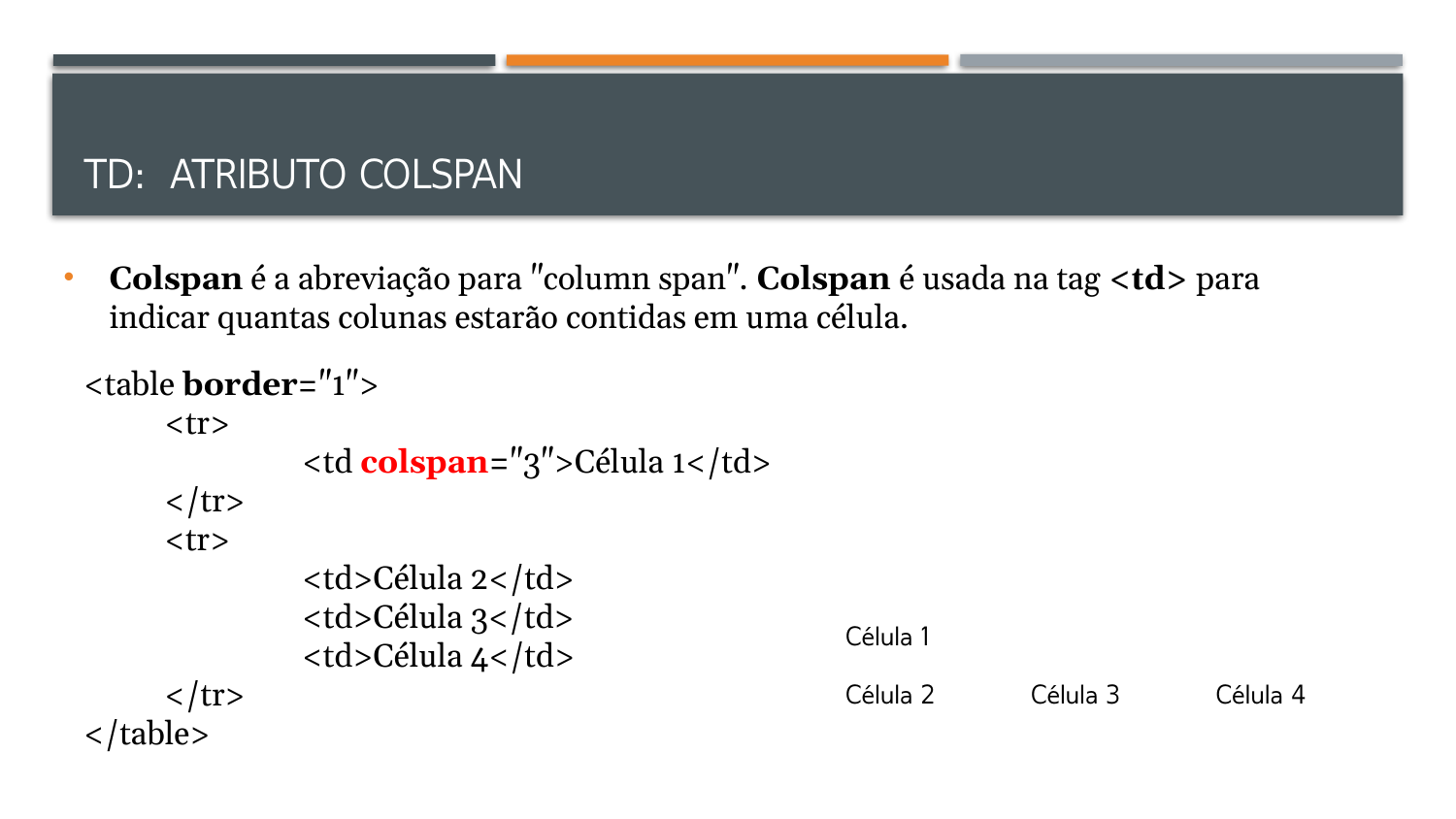

# Td:  atributo colspan
Colspan é a abreviação para "column span". Colspan é usada na tag <td> para indicar quantas colunas estarão contidas em uma célula.
<table border="1">
 <tr>
	<td colspan="3">Célula 1</td>
 </tr>
 <tr>
 	<td>Célula 2</td>
	<td>Célula 3</td>
	<td>Célula 4</td>
 </tr>
</table>
| Célula 1 |  |  |
| --- | --- | --- |
| Célula 2 | Célula 3 | Célula 4 |